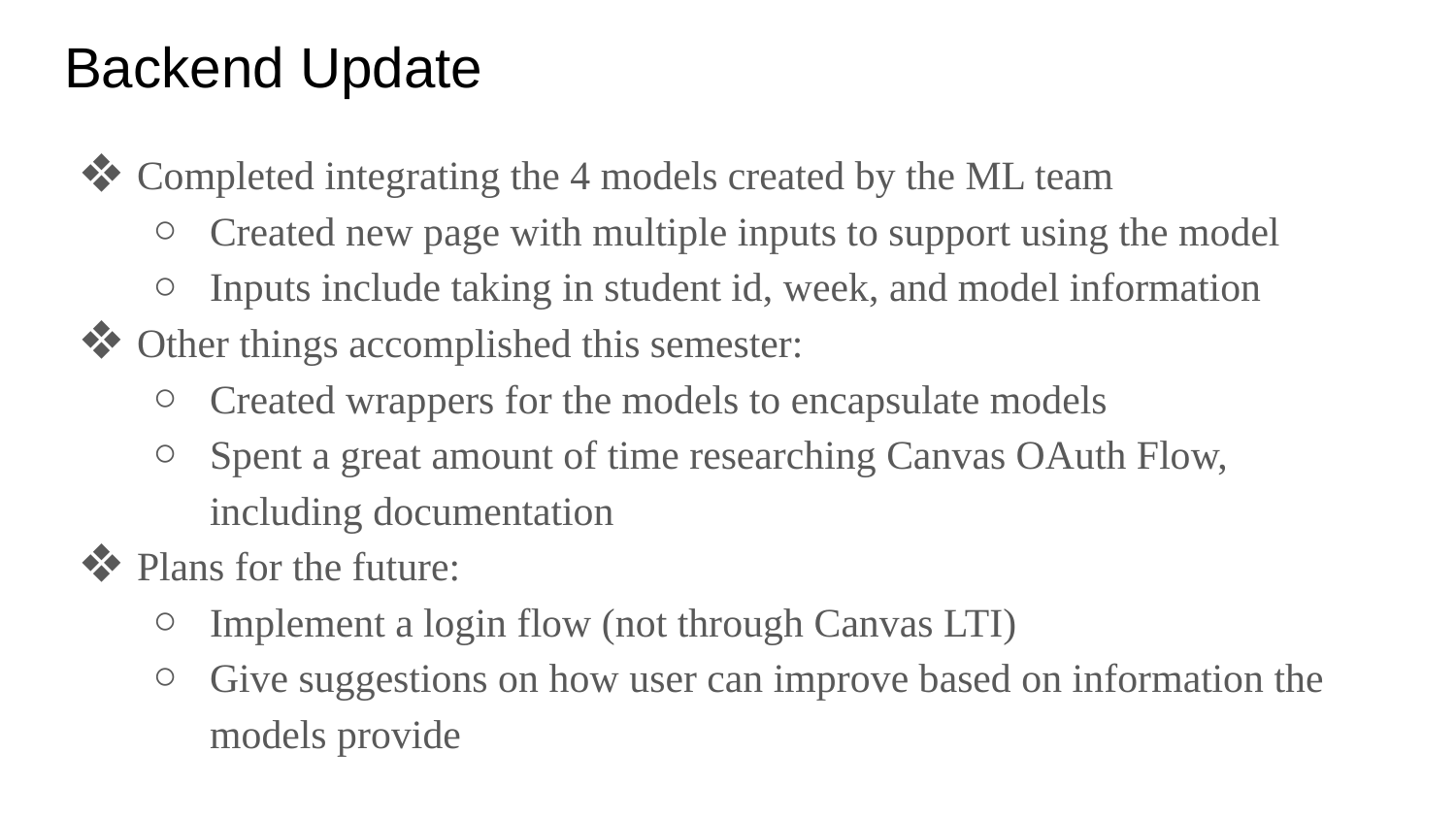

# Backend Update
Completed integrating the 4 models created by the ML team
Created new page with multiple inputs to support using the model
Inputs include taking in student id, week, and model information
Other things accomplished this semester:
Created wrappers for the models to encapsulate models
Spent a great amount of time researching Canvas OAuth Flow, including documentation
Plans for the future:
Implement a login flow (not through Canvas LTI)
Give suggestions on how user can improve based on information the models provide